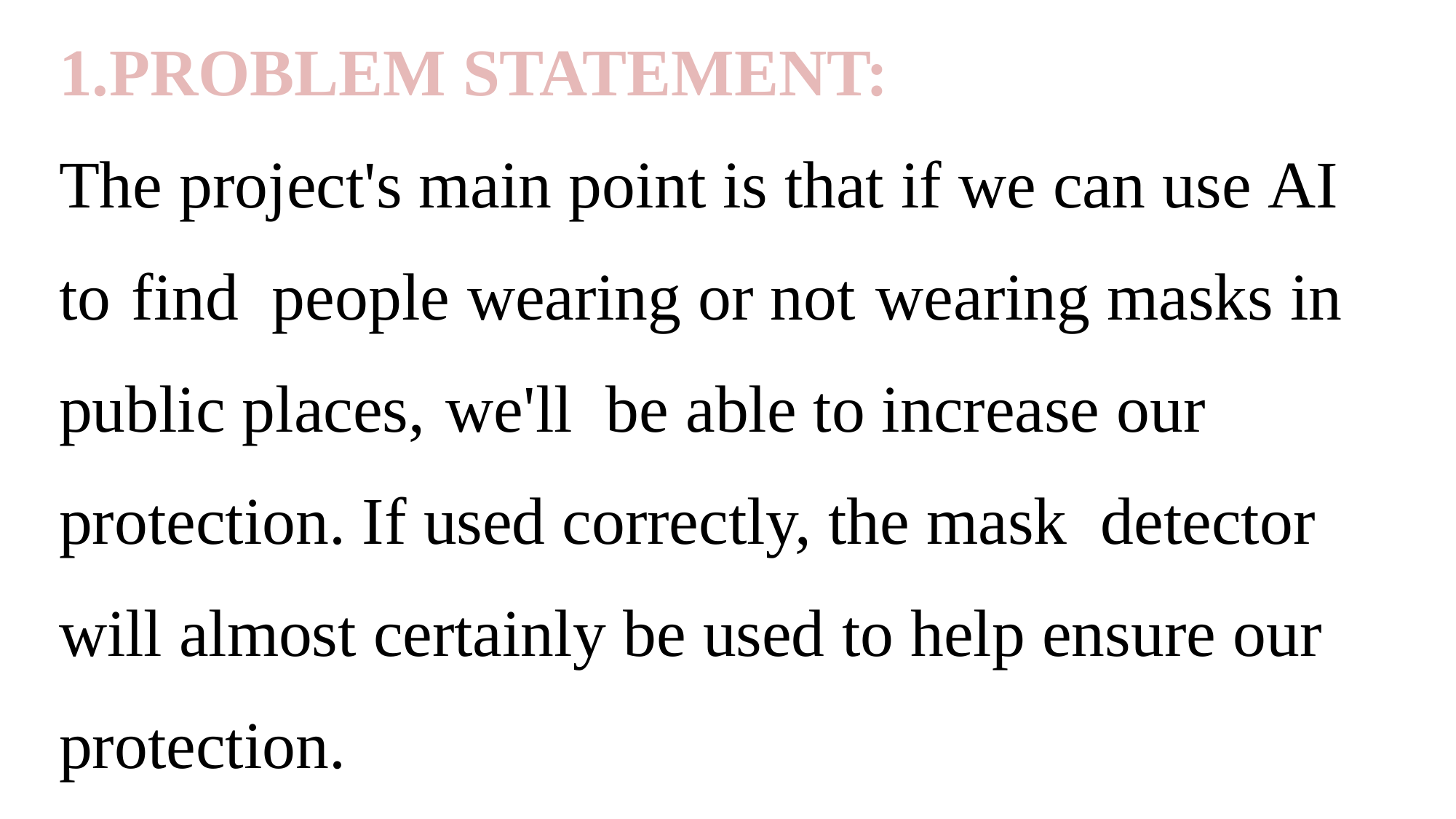

# 1.PROBLEM STATEMENT: The project's main point is that if we can use AI to find  people wearing or not wearing masks in public places, we'll  be able to increase our protection. If used correctly, the mask  detector will almost certainly be used to help ensure our  protection.